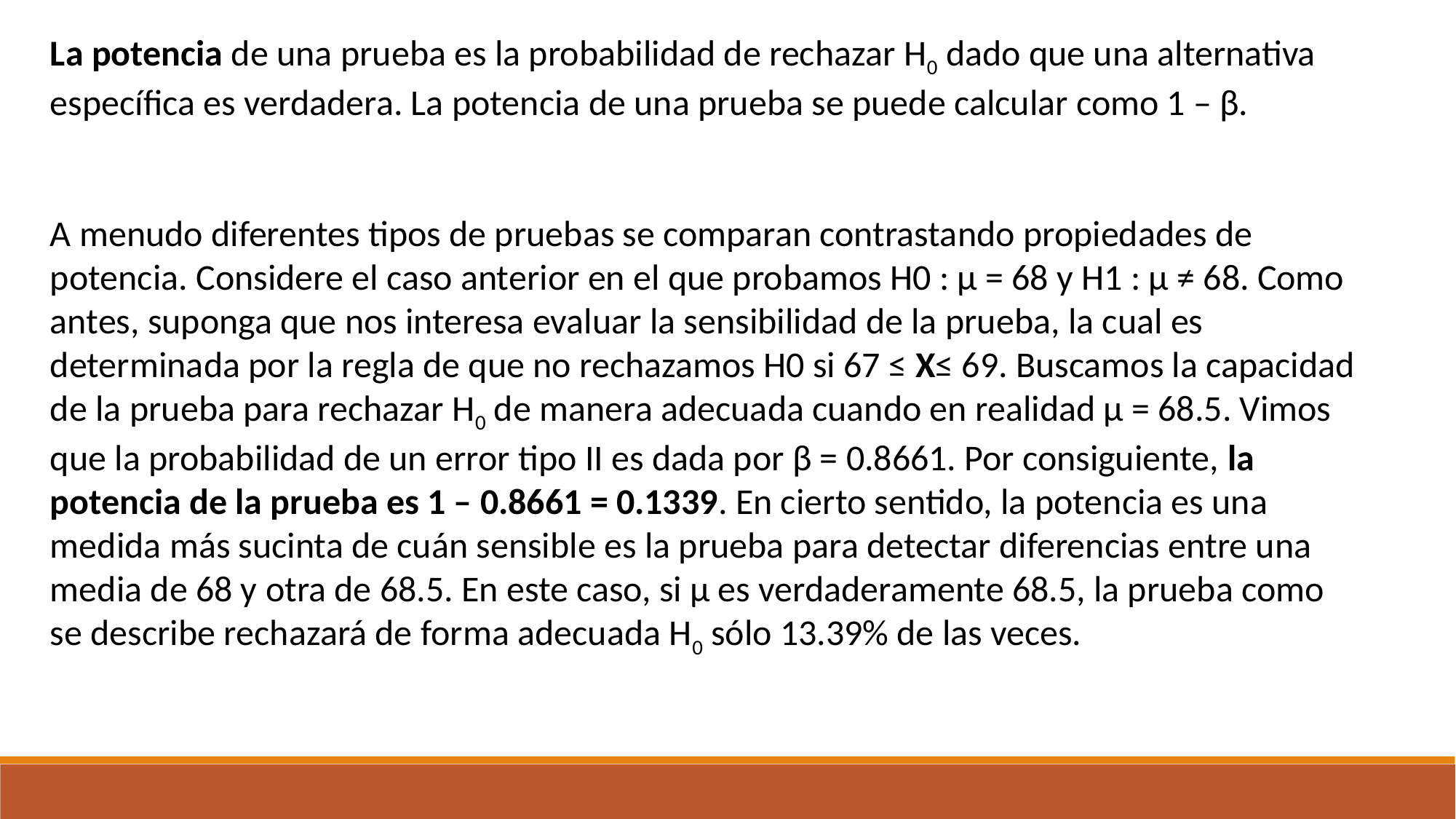

La potencia de una prueba es la probabilidad de rechazar H0 dado que una alternativa específica es verdadera. La potencia de una prueba se puede calcular como 1 – β.

A menudo diferentes tipos de pruebas se comparan contrastando propiedades de potencia. Considere el caso anterior en el que probamos H0 : μ = 68 y H1 : μ ≠ 68. Como antes, suponga que nos interesa evaluar la sensibilidad de la prueba, la cual es determinada por la regla de que no rechazamos H0 si 67 ≤ X≤ 69. Buscamos la capacidad de la prueba para rechazar H0 de manera adecuada cuando en realidad μ = 68.5. Vimos que la probabilidad de un error tipo II es dada por β = 0.8661. Por consiguiente, la potencia de la prueba es 1 – 0.8661 = 0.1339. En cierto sentido, la potencia es una medida más sucinta de cuán sensible es la prueba para detectar diferencias entre una media de 68 y otra de 68.5. En este caso, si μ es verdaderamente 68.5, la prueba como se describe rechazará de forma adecuada H0 sólo 13.39% de las veces.